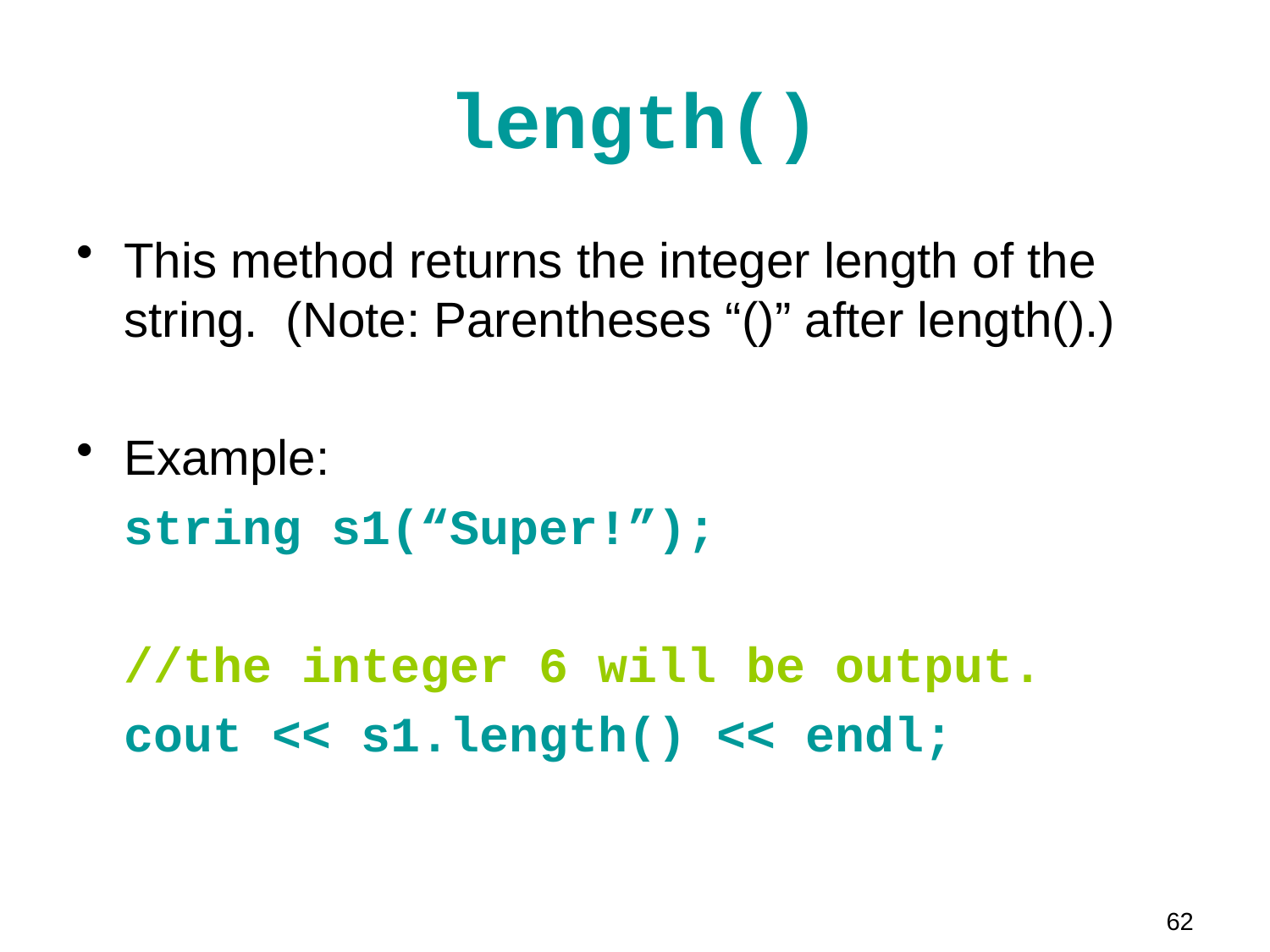

# length()
This method returns the integer length of the string.  (Note: Parentheses “()” after length().)

Example:
	string s1(“Super!”);

	//the integer 6 will be output.
	cout << s1.length() << endl;
62